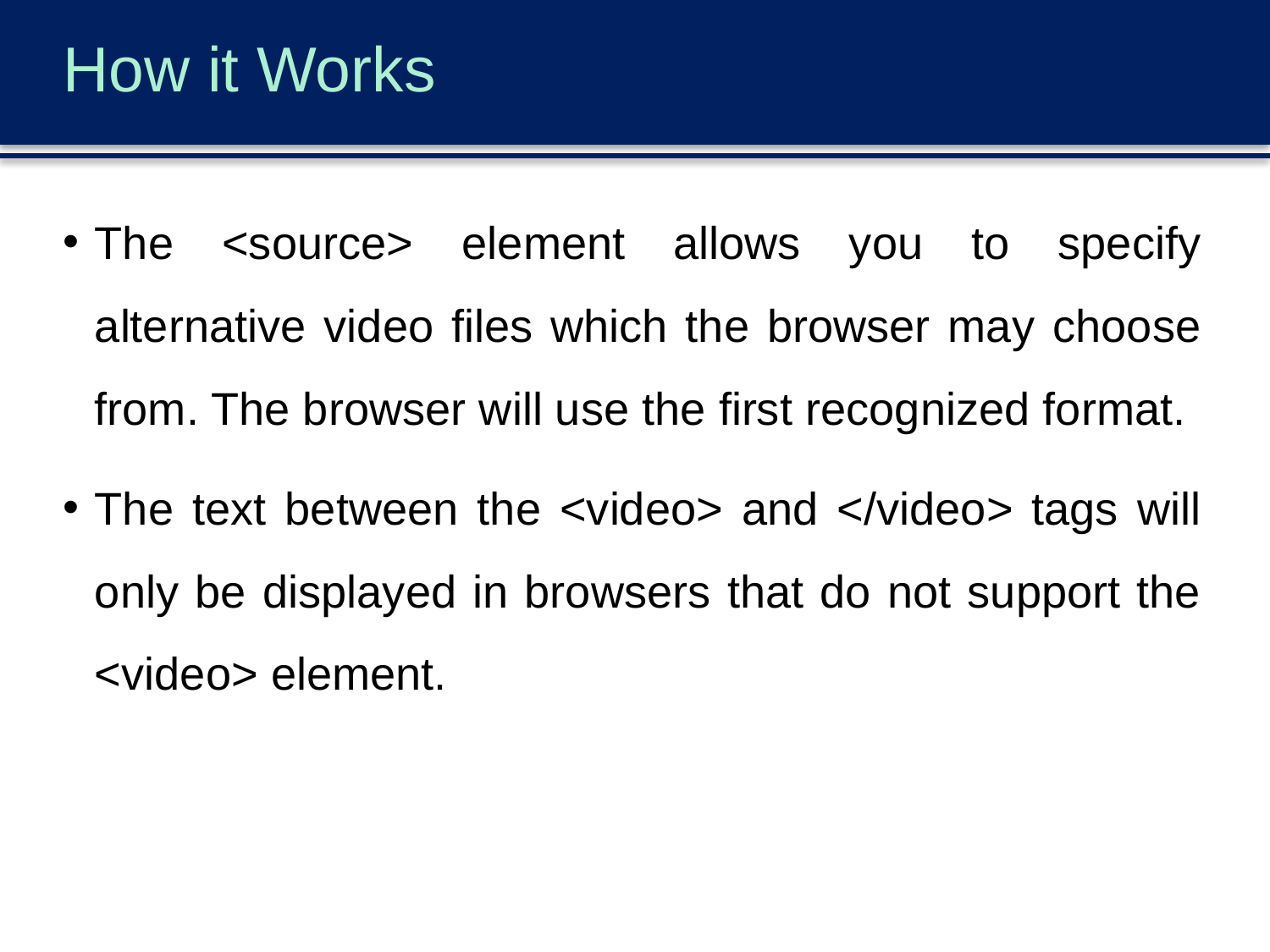

# How it Works
The <source> element allows you to specify alternative video files which the browser may choose from. The browser will use the first recognized format.
The text between the <video> and </video> tags will only be displayed in browsers that do not support the <video> element.